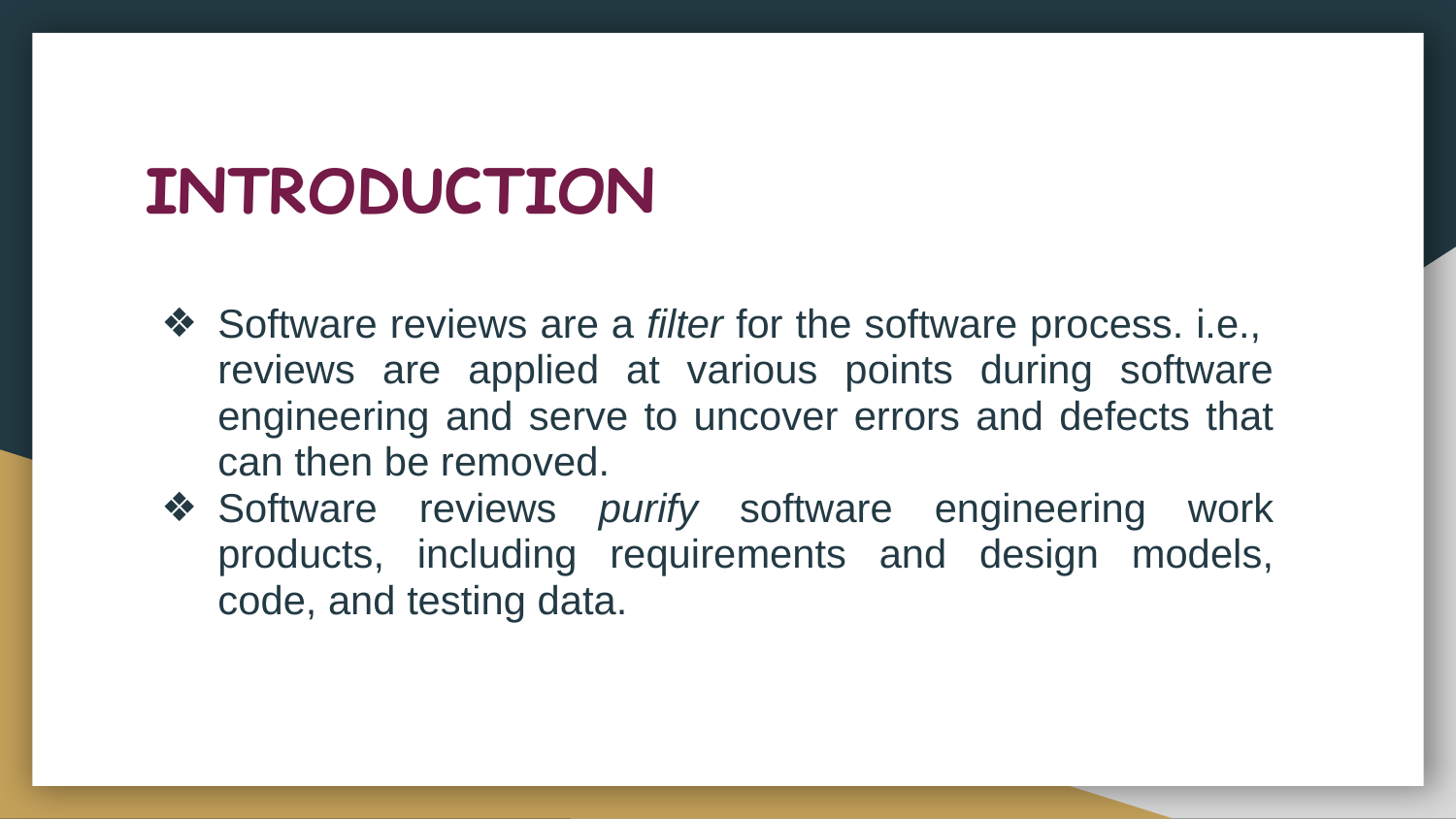

# INTRODUCTION
Software reviews are a filter for the software process. i.e.,  reviews are applied at various points during software engineering and serve to uncover errors and defects that can then be removed.
Software reviews purify software engineering work products, including requirements and design models, code, and testing data.